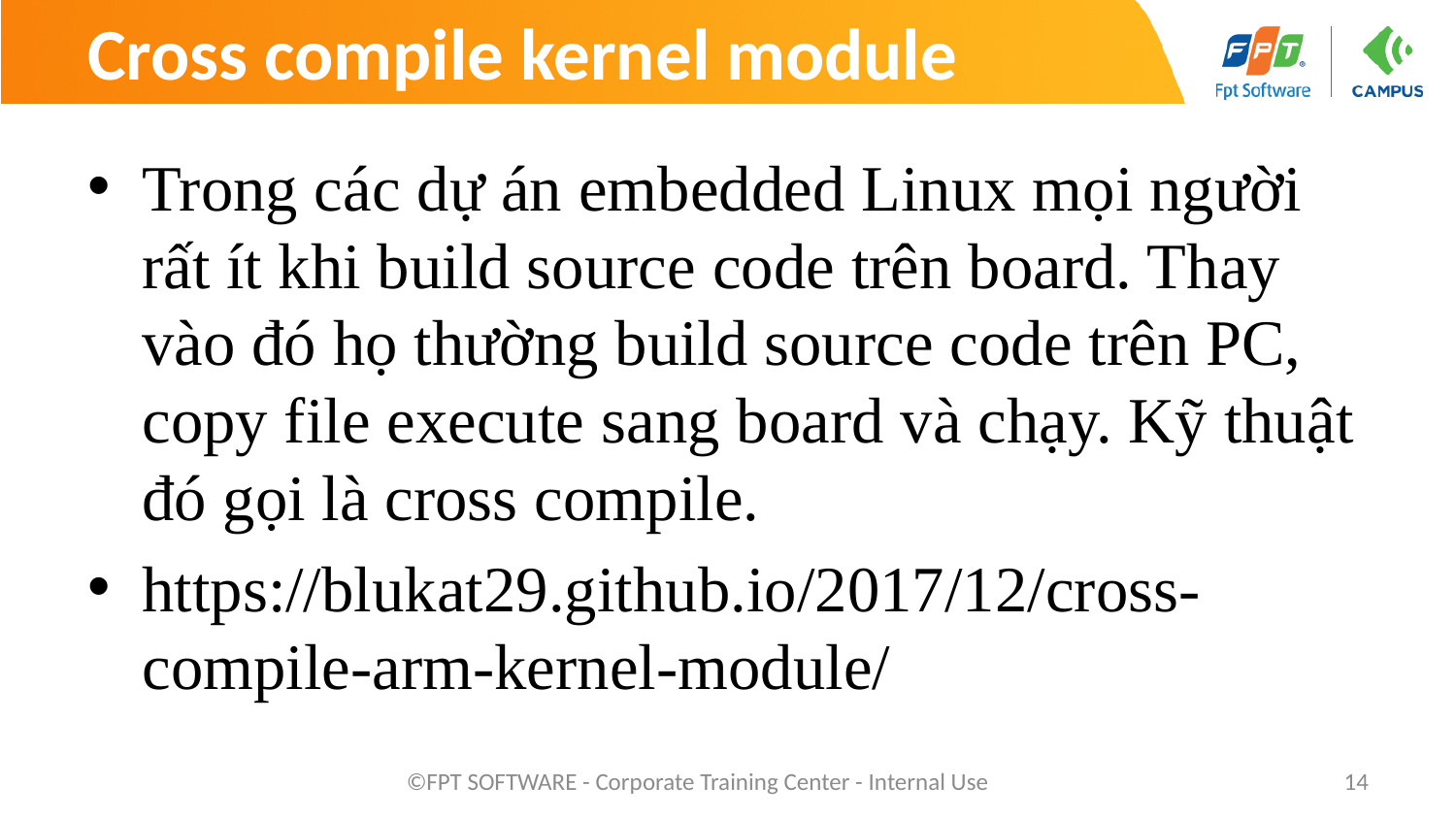

# Cross compile kernel module
Trong các dự án embedded Linux mọi người rất ít khi build source code trên board. Thay vào đó họ thường build source code trên PC, copy file execute sang board và chạy. Kỹ thuật đó gọi là cross compile.
https://blukat29.github.io/2017/12/cross-compile-arm-kernel-module/
©FPT SOFTWARE - Corporate Training Center - Internal Use
14